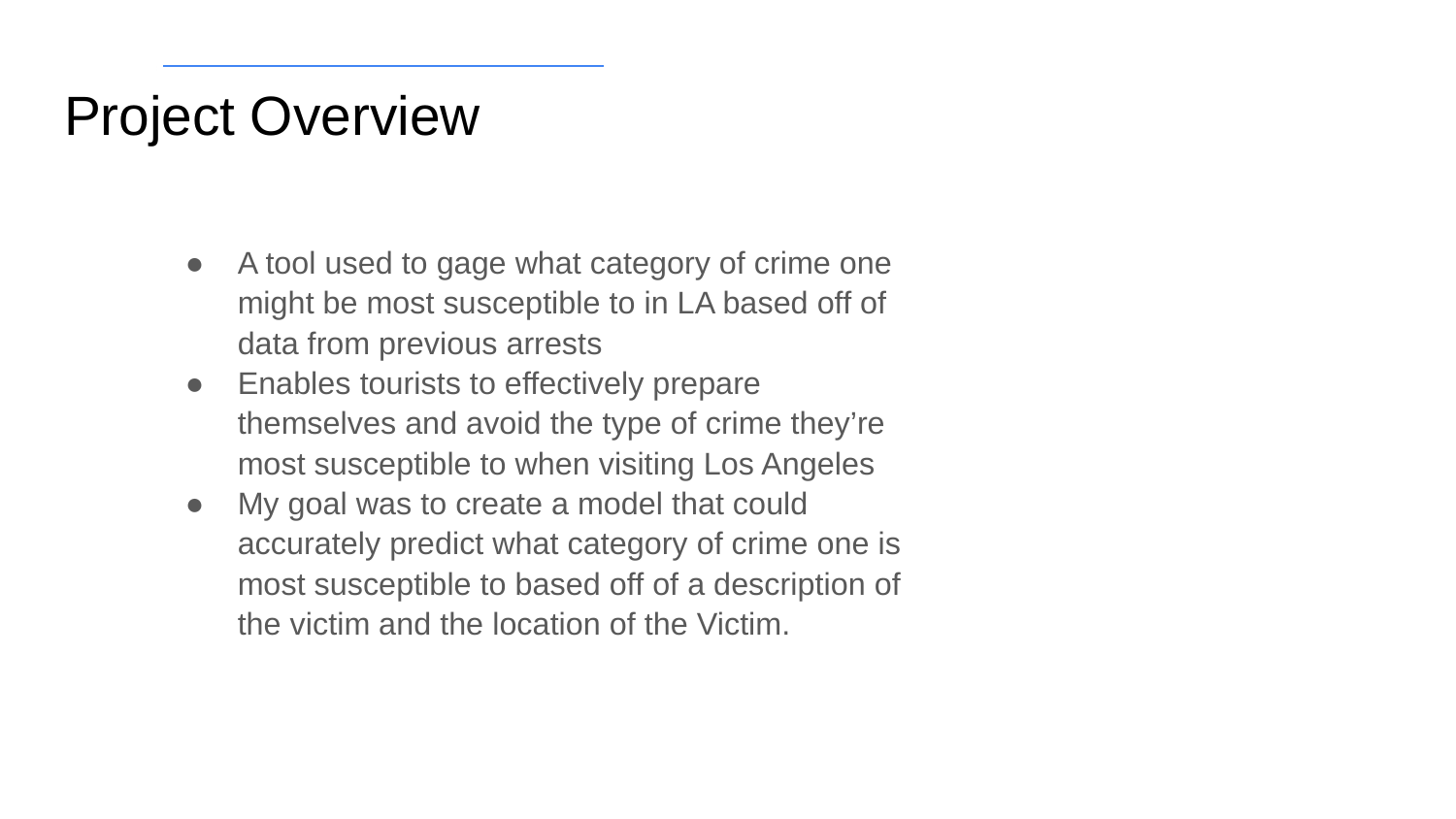

# Project Overview
A tool used to gage what category of crime one might be most susceptible to in LA based off of data from previous arrests
Enables tourists to effectively prepare themselves and avoid the type of crime they’re most susceptible to when visiting Los Angeles
My goal was to create a model that could accurately predict what category of crime one is most susceptible to based off of a description of the victim and the location of the Victim.